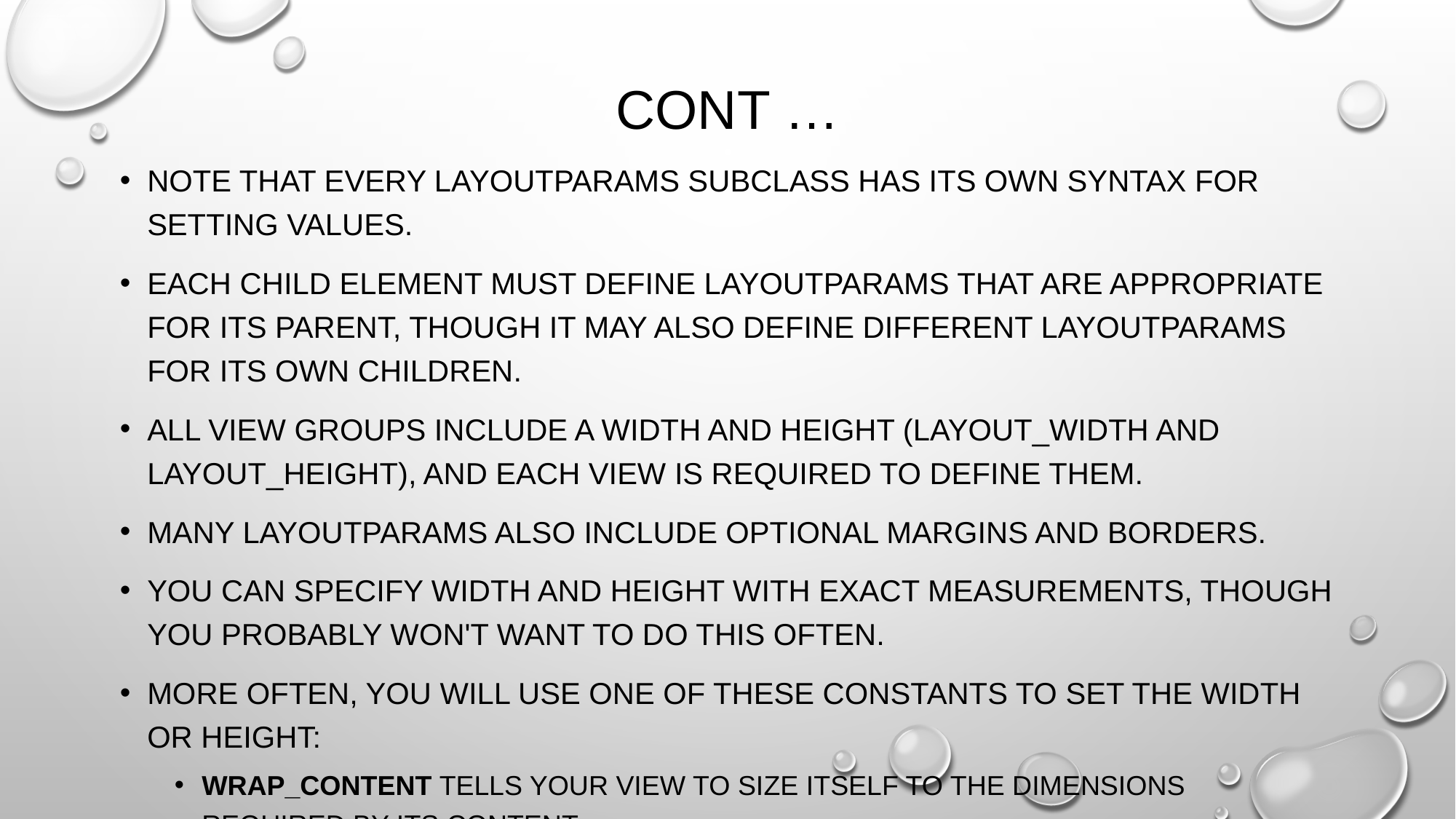

# Cont …
Note that every LayoutParams subclass has its own syntax for setting values.
Each child element must define LayoutParams that are appropriate for its parent, though it may also define different LayoutParams for its own children.
All view groups include a width and height (layout_width and layout_height), and each view is required to define them.
Many LayoutParams also include optional margins and borders.
You can specify width and height with exact measurements, though you probably won't want to do this often.
More often, you will use one of these constants to set the width or height:
wrap_content tells your view to size itself to the dimensions required by its content.
match_parent tells your view to become as big as its parent view group will allow.